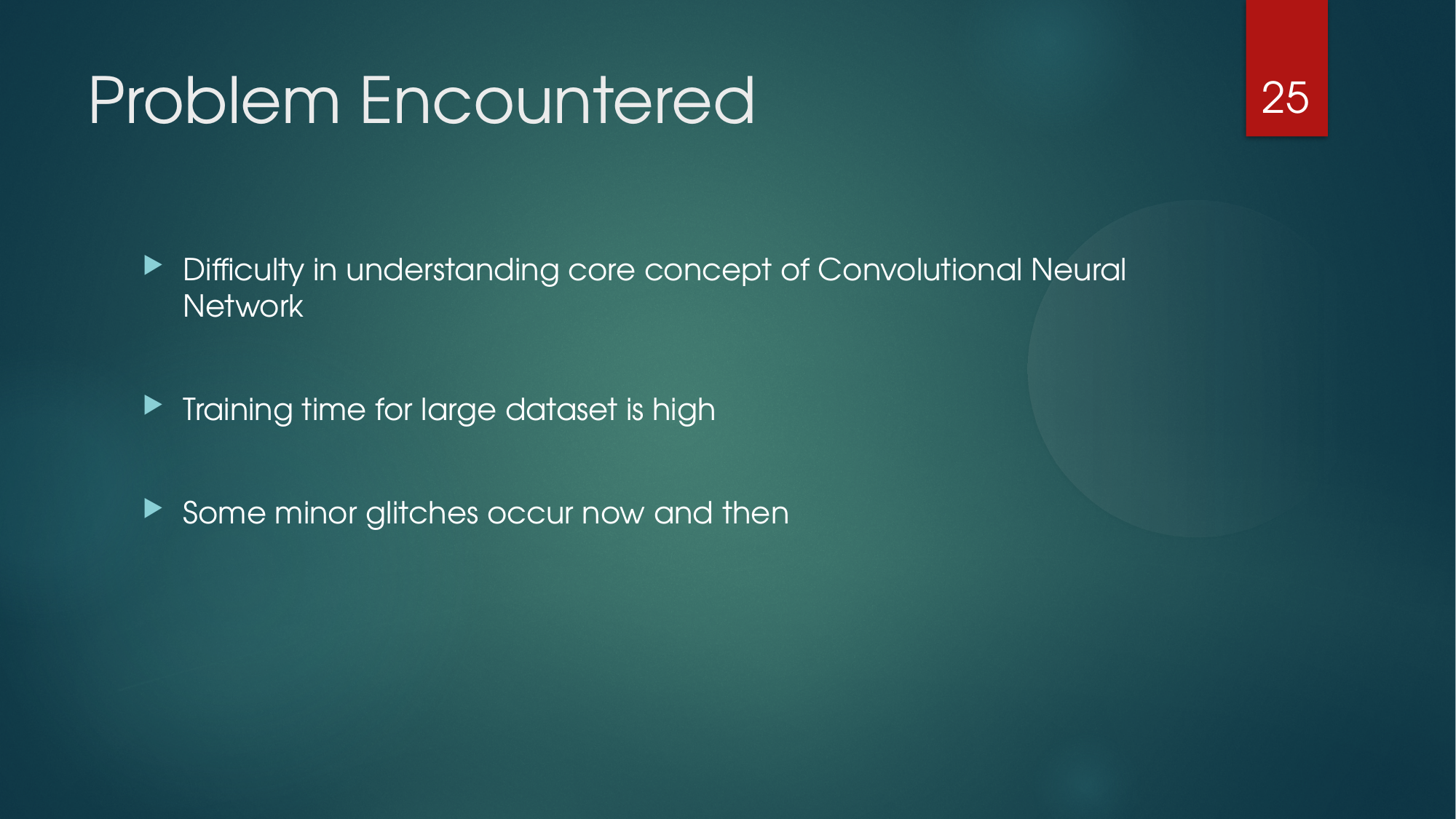

25
Problem Encountered
Difficulty in understanding core concept of Convolutional Neural Network

Training time for large dataset is high

Some minor glitches occur now and then